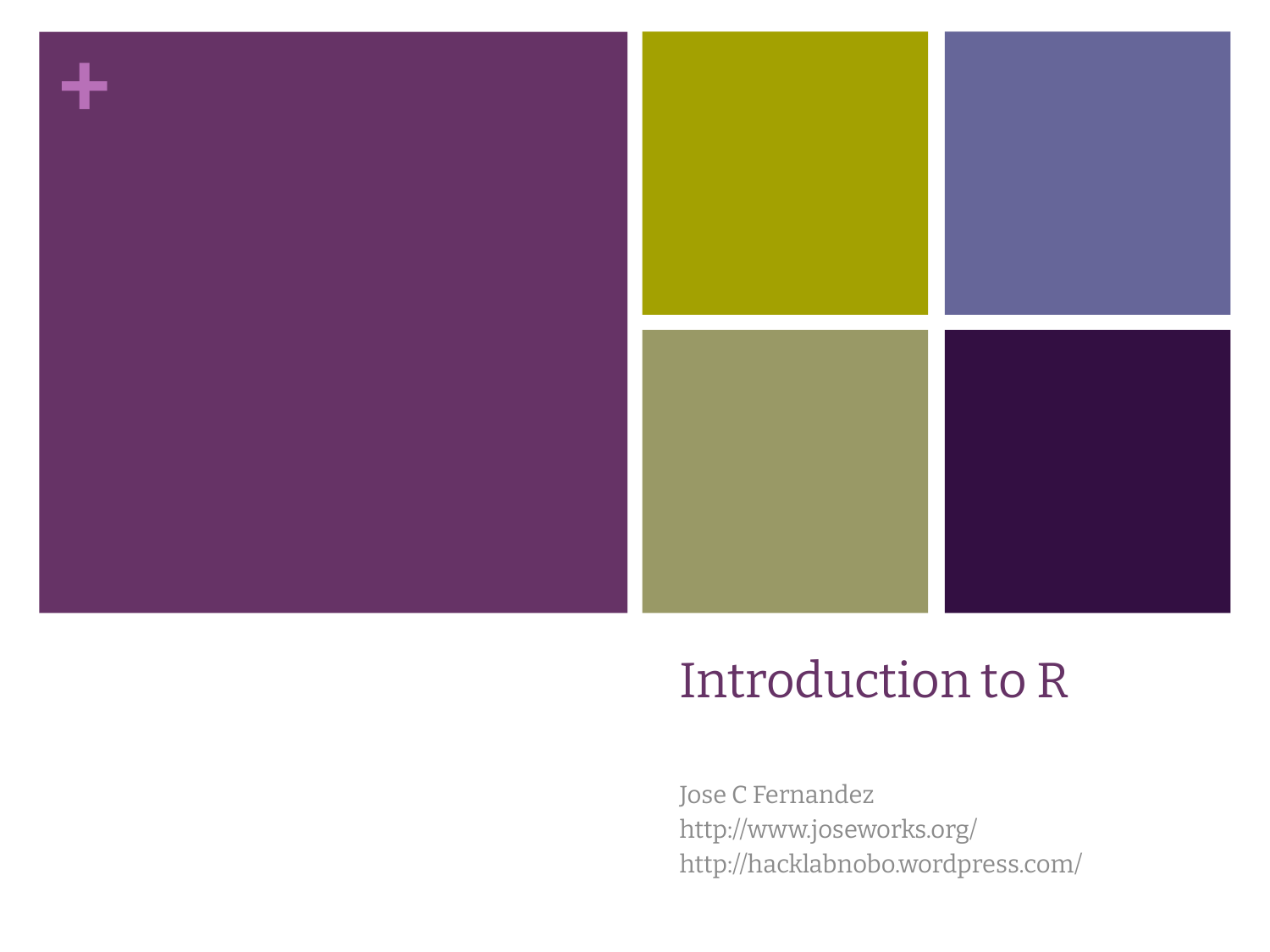

# Introduction to R
Jose C Fernandez
http://www.joseworks.org/
http://hacklabnobo.wordpress.com/